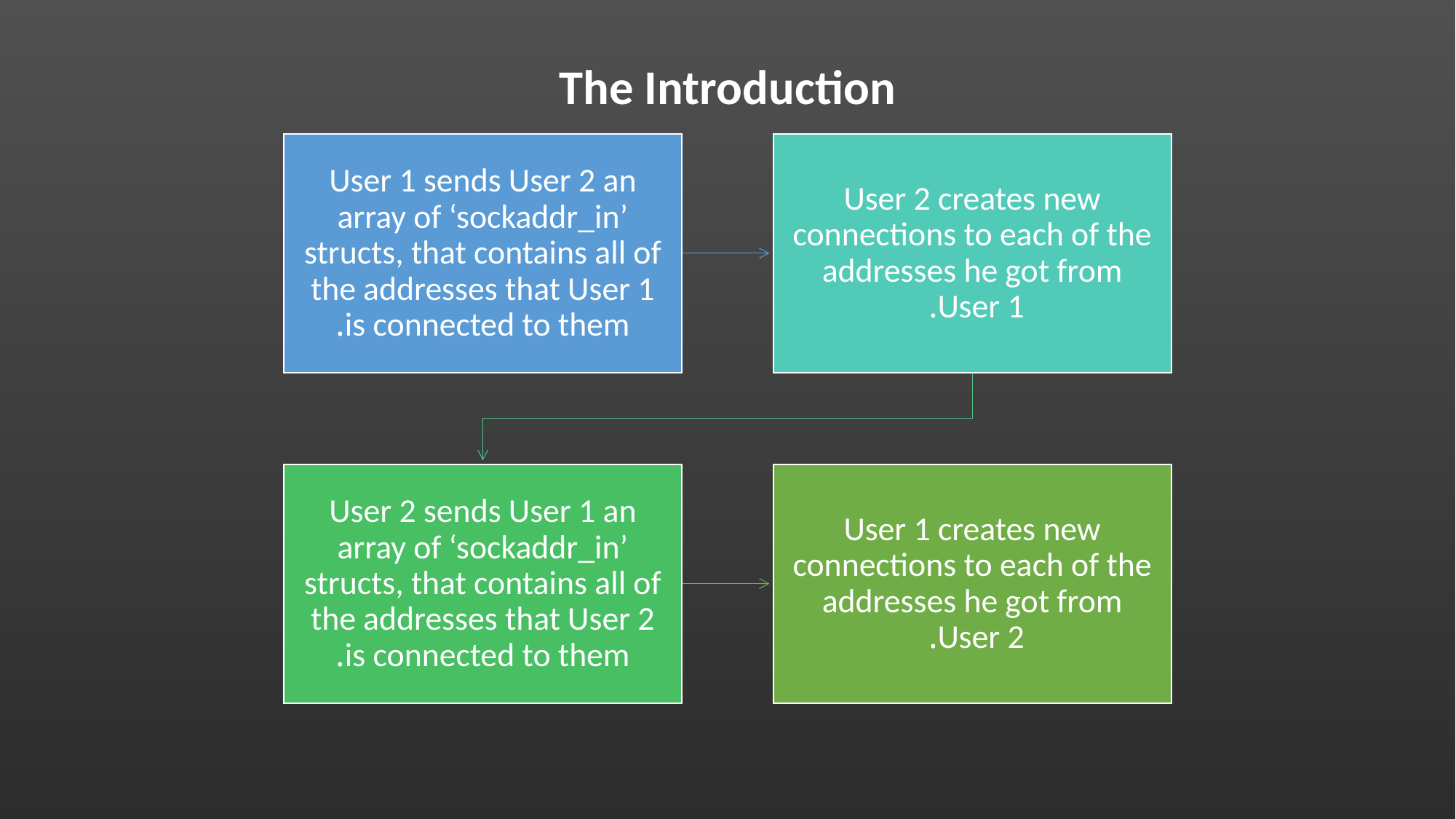

The Introduction
User 1 sends User 2 an array of ‘sockaddr_in’ structs, that contains all of the addresses that User 1 is connected to them.
User 2 creates new connections to each of the addresses he got from User 1.

User 2 sends User 1 an array of ‘sockaddr_in’ structs, that contains all of the addresses that User 2 is connected to them.
User 1 creates new connections to each of the addresses he got from User 2.